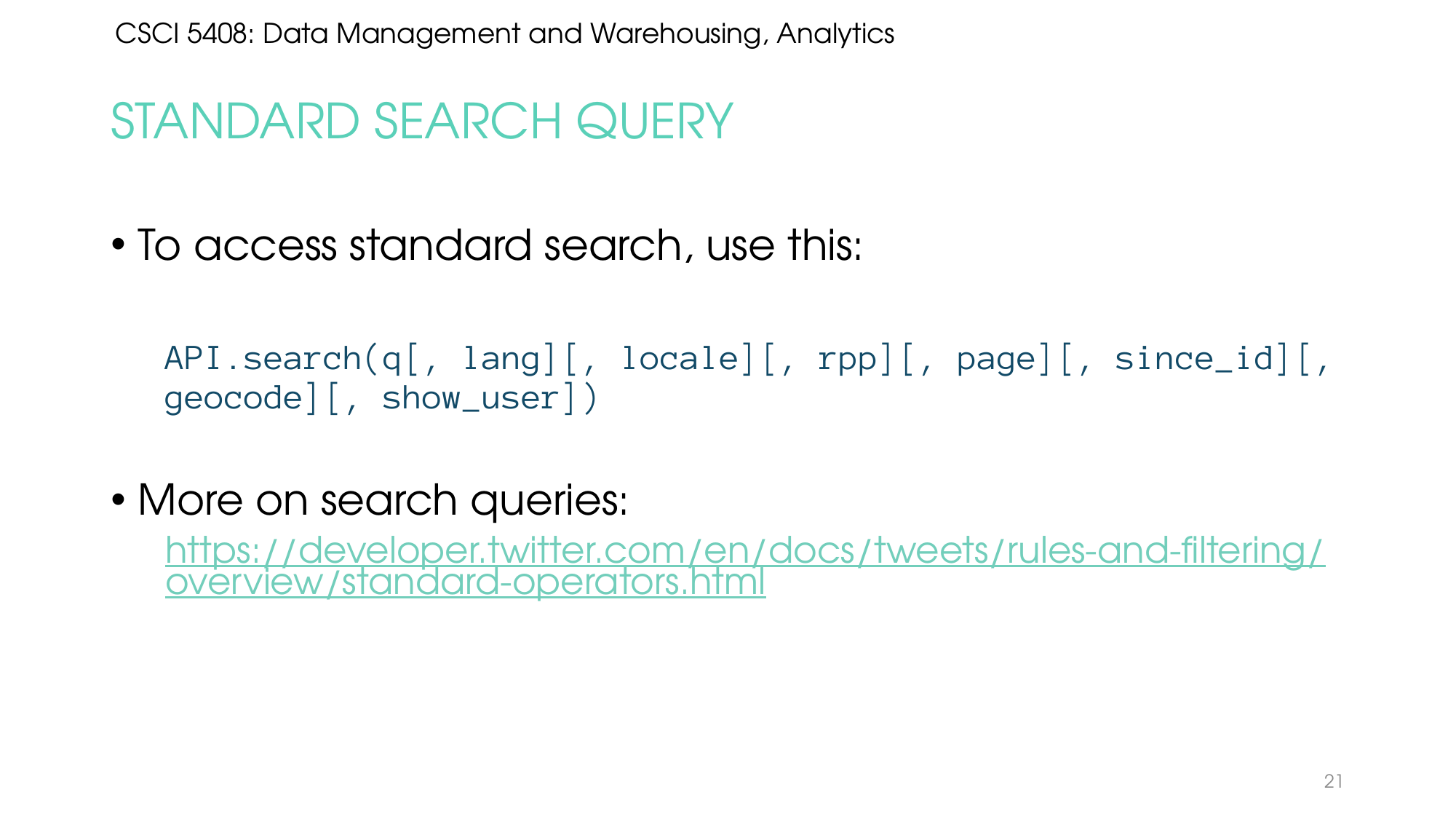

# Standard search query
To access standard search, use this:

API.search(q[, lang][, locale][, rpp][, page][, since_id][, geocode][, show_user])

More on search queries:
https://developer.twitter.com/en/docs/tweets/rules-and-filtering/overview/standard-operators.html

21